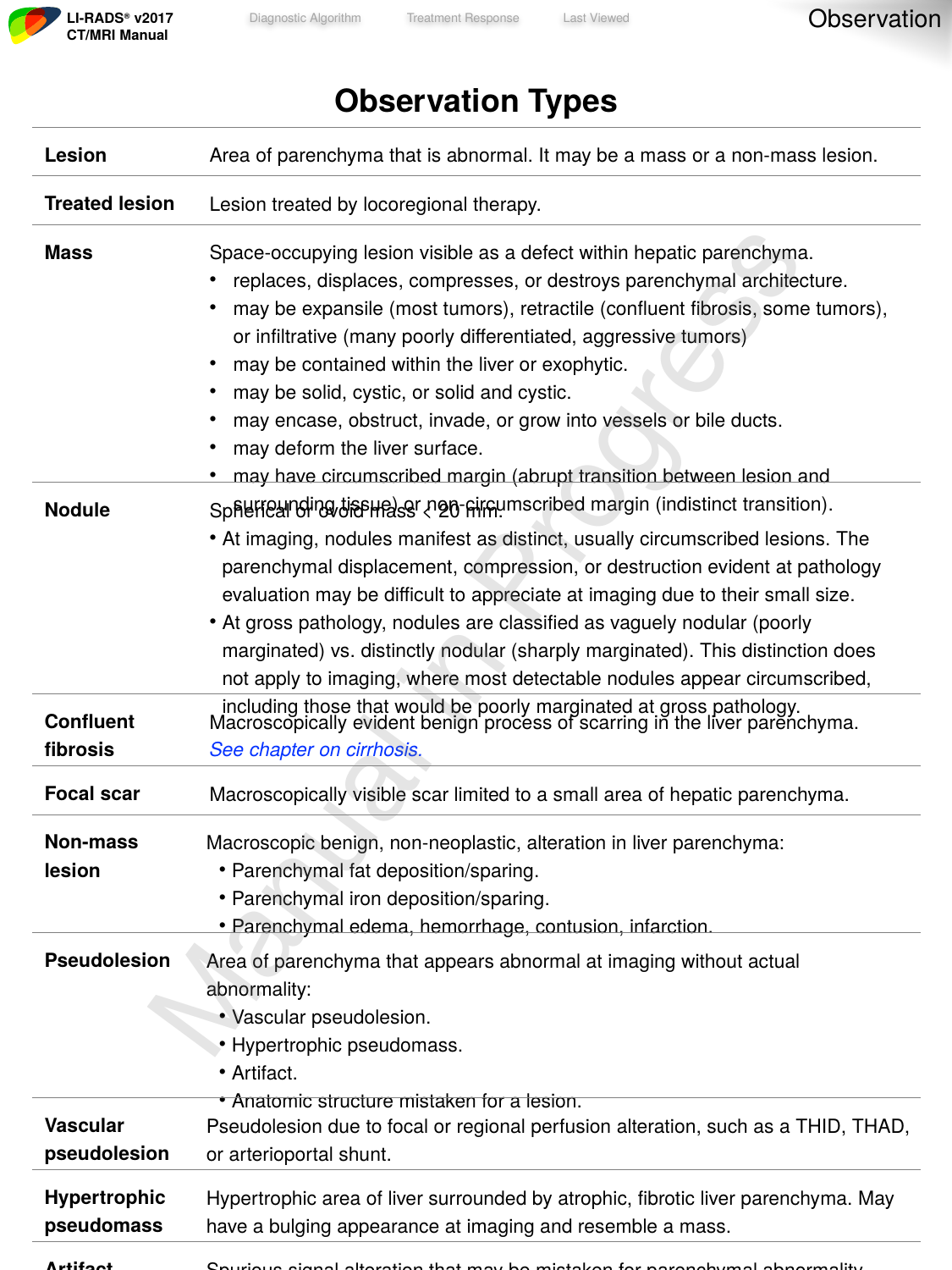

Observation
| Observation Types |  |
| --- | --- |
| Lesion | Area of parenchyma that is abnormal. It may be a mass or a non-mass lesion. |
| Treated lesion | Lesion treated by locoregional therapy. |
| Mass | Space-occupying lesion visible as a defect within hepatic parenchyma. replaces, displaces, compresses, or destroys parenchymal architecture. may be expansile (most tumors), retractile (confluent fibrosis, some tumors), or infiltrative (many poorly differentiated, aggressive tumors) may be contained within the liver or exophytic. may be solid, cystic, or solid and cystic. may encase, obstruct, invade, or grow into vessels or bile ducts. may deform the liver surface. may have circumscribed margin (abrupt transition between lesion and surrounding tissue) or non-circumscribed margin (indistinct transition). |
| Nodule | Spherical or ovoid mass < 20 mm. At imaging, nodules manifest as distinct, usually circumscribed lesions. The parenchymal displacement, compression, or destruction evident at pathology evaluation may be difficult to appreciate at imaging due to their small size. At gross pathology, nodules are classified as vaguely nodular (poorly marginated) vs. distinctly nodular (sharply marginated). This distinction does not apply to imaging, where most detectable nodules appear circumscribed, including those that would be poorly marginated at gross pathology. |
| Confluent fibrosis | Macroscopically evident benign process of scarring in the liver parenchyma. See chapter on cirrhosis. |
| Focal scar | Macroscopically visible scar limited to a small area of hepatic parenchyma. |
| Non-mass lesion | Macroscopic benign, non-neoplastic, alteration in liver parenchyma: Parenchymal fat deposition/sparing. Parenchymal iron deposition/sparing. Parenchymal edema, hemorrhage, contusion, infarction. |
| Pseudolesion | Area of parenchyma that appears abnormal at imaging without actual abnormality: Vascular pseudolesion. Hypertrophic pseudomass. Artifact. Anatomic structure mistaken for a lesion. |
| Vascular pseudolesion | Pseudolesion due to focal or regional perfusion alteration, such as a THID, THAD, or arterioportal shunt. |
| Hypertrophic pseudomass | Hypertrophic area of liver surrounded by atrophic, fibrotic liver parenchyma. May have a bulging appearance at imaging and resemble a mass. |
| Artifact | Spurious signal alteration that may be mistaken for parenchymal abnormality. |
Manual in Progress